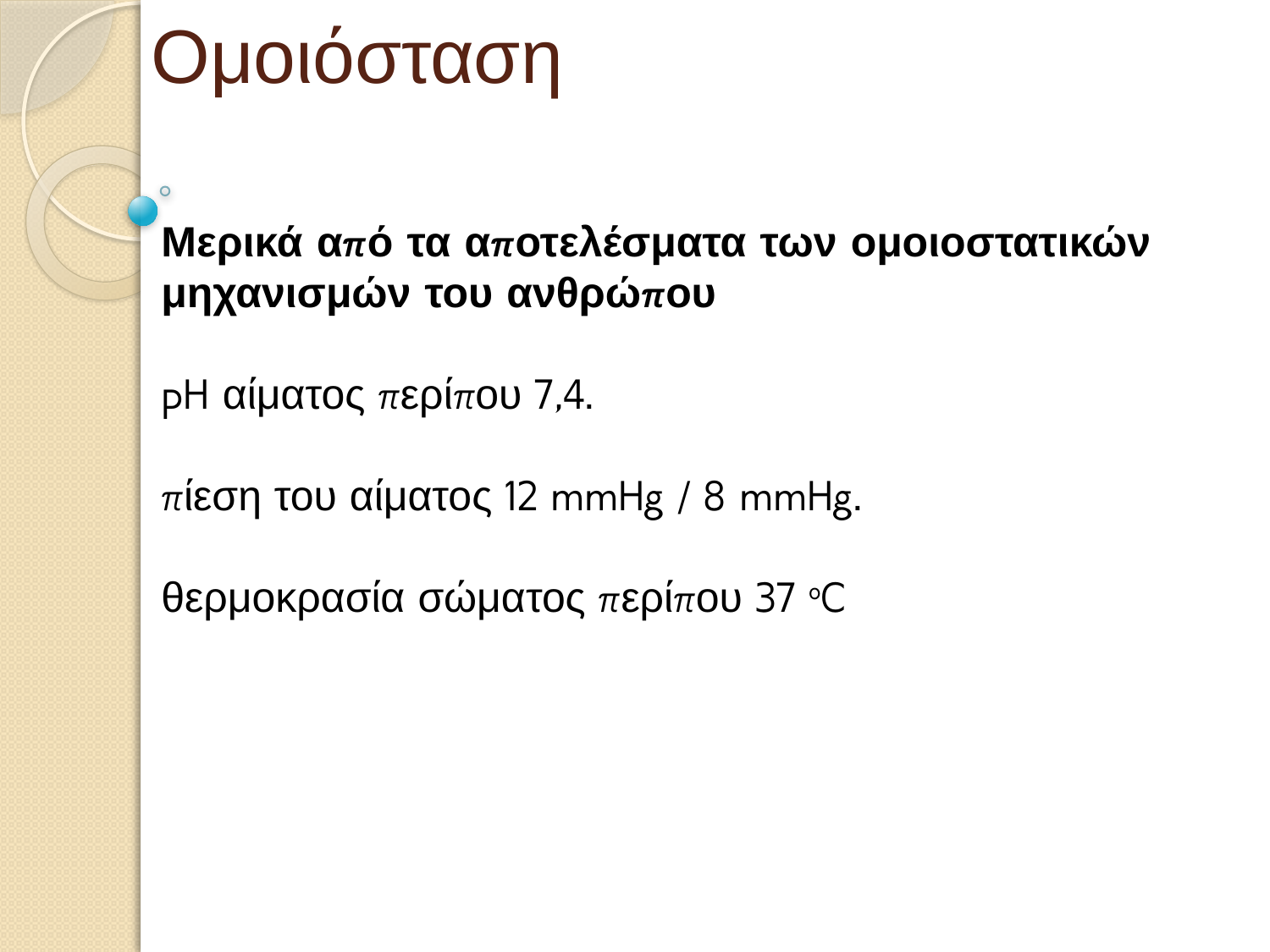

# Ομοιόσταση
Μερικά από τα αποτελέσματα των ομοιοστατικών μηχανισμών του ανθρώπου
pH αίματος περίπου 7,4.

πίεση του αίματος 12 mmHg / 8 mmHg.

θερμοκρασία σώματος περίπου 37 oC